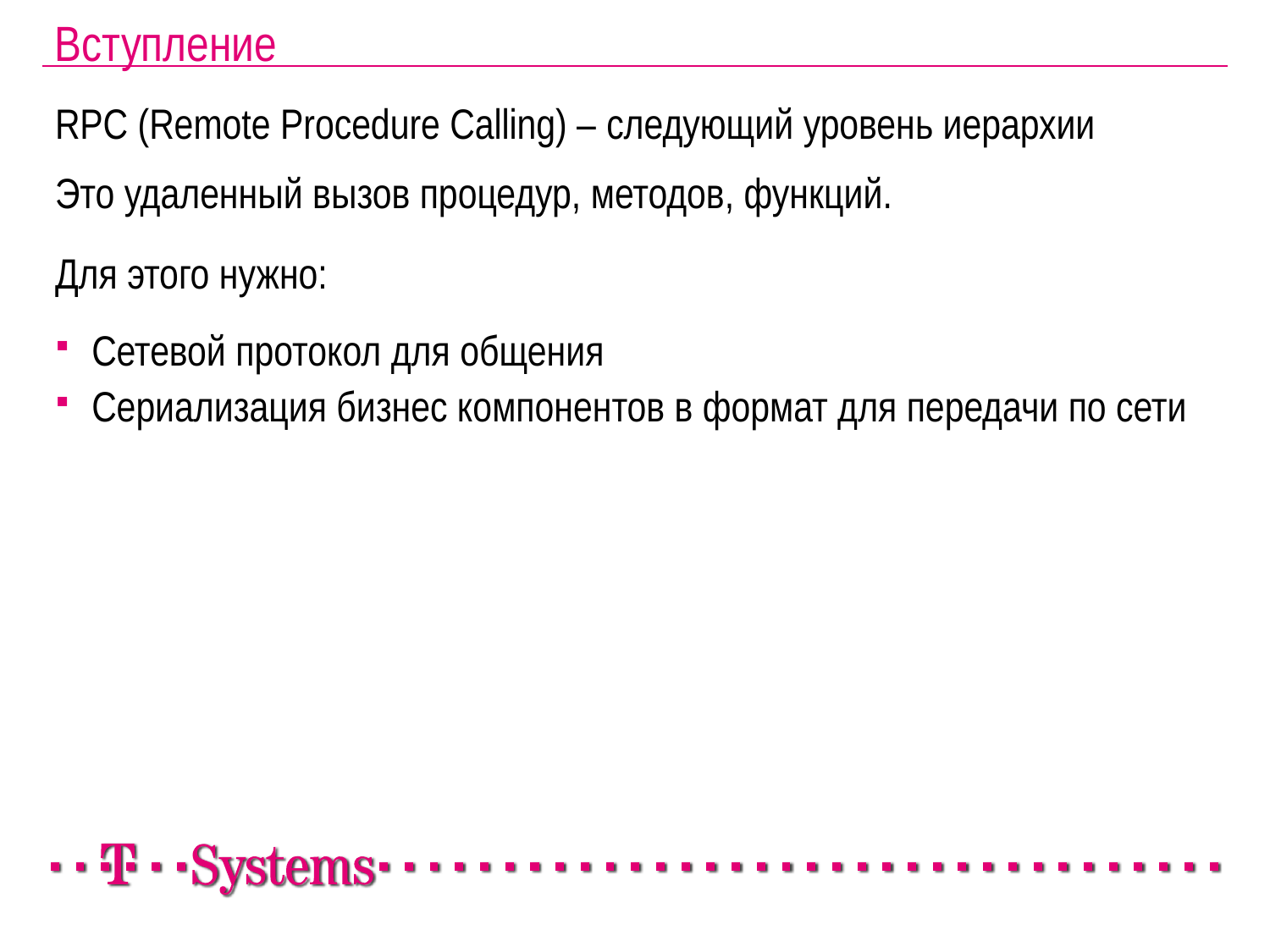

Вступление
RPC (Remote Procedure Calling) – следующий уровень иерархии
Это удаленный вызов процедур, методов, функций.
Для этого нужно:
Сетевой протокол для общения
Сериализация бизнес компонентов в формат для передачи по сети